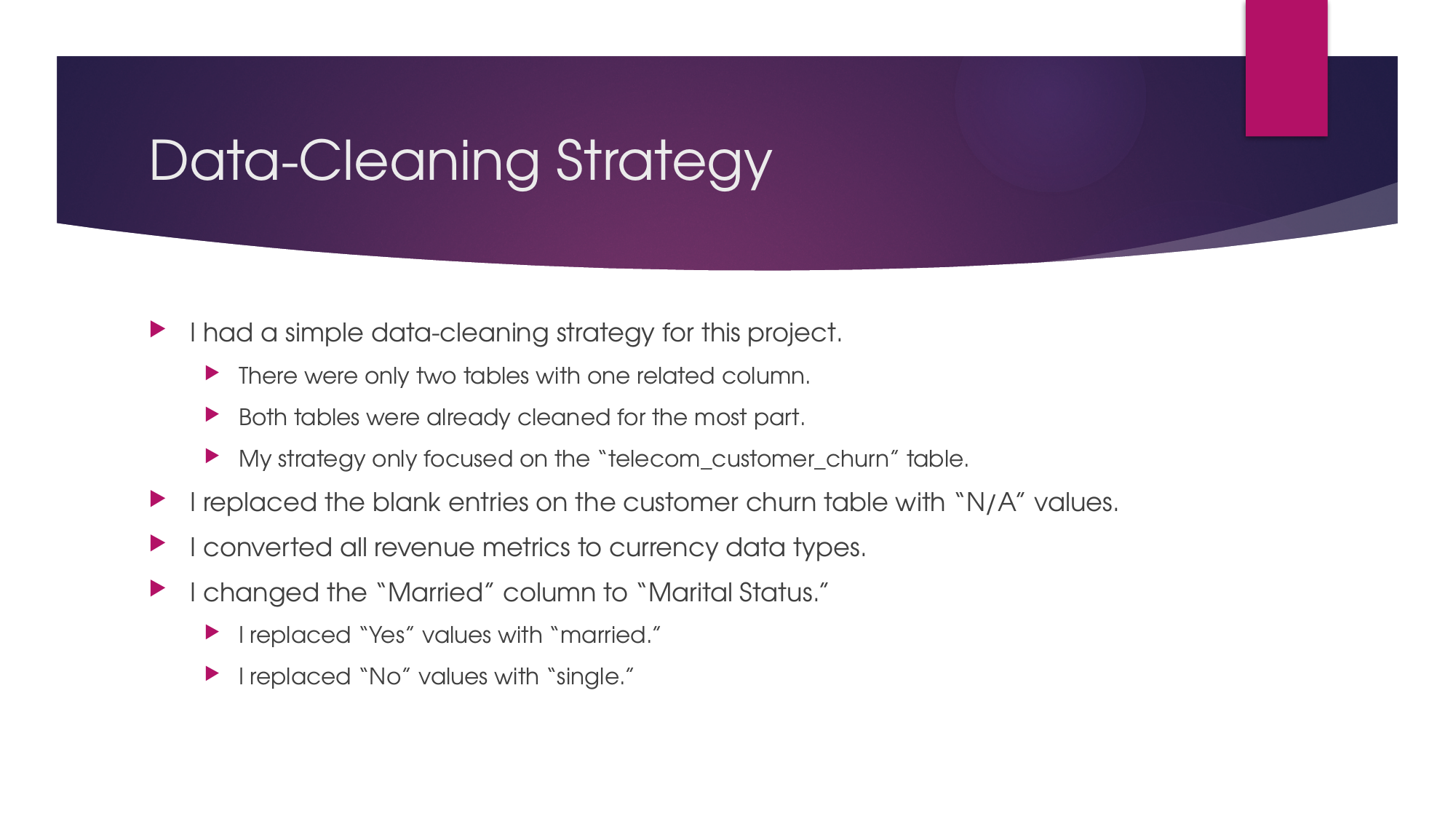

# Data-Cleaning Strategy
I had a simple data-cleaning strategy for this project.
There were only two tables with one related column.
Both tables were already cleaned for the most part.
My strategy only focused on the “telecom_customer_churn” table.
I replaced the blank entries on the customer churn table with “N/A” values.
I converted all revenue metrics to currency data types.
I changed the “Married” column to “Marital Status.”
I replaced “Yes” values with “married.”
I replaced “No” values with “single.”